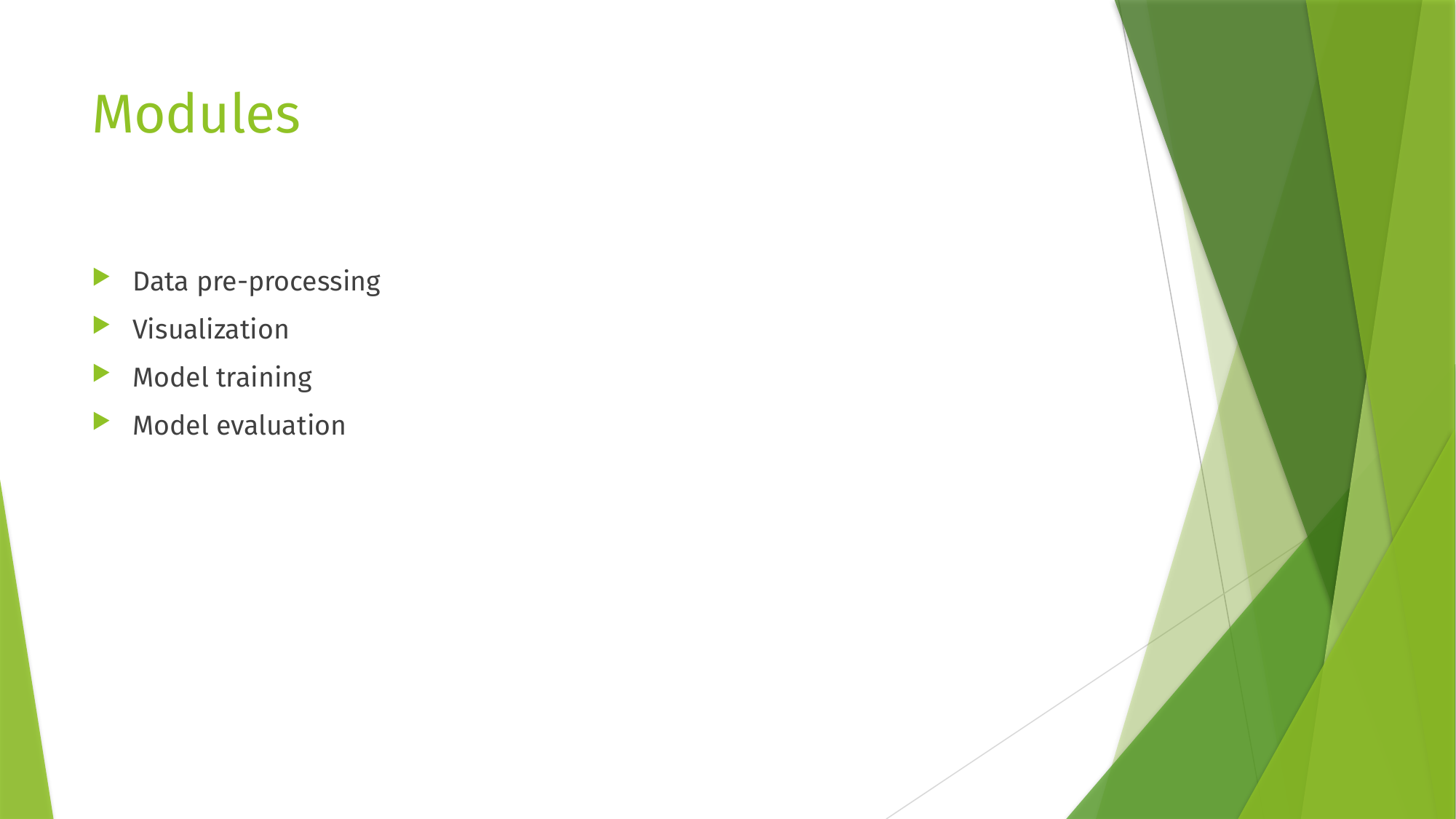

# Modules
Data pre-processing
Visualization
Model training
Model evaluation